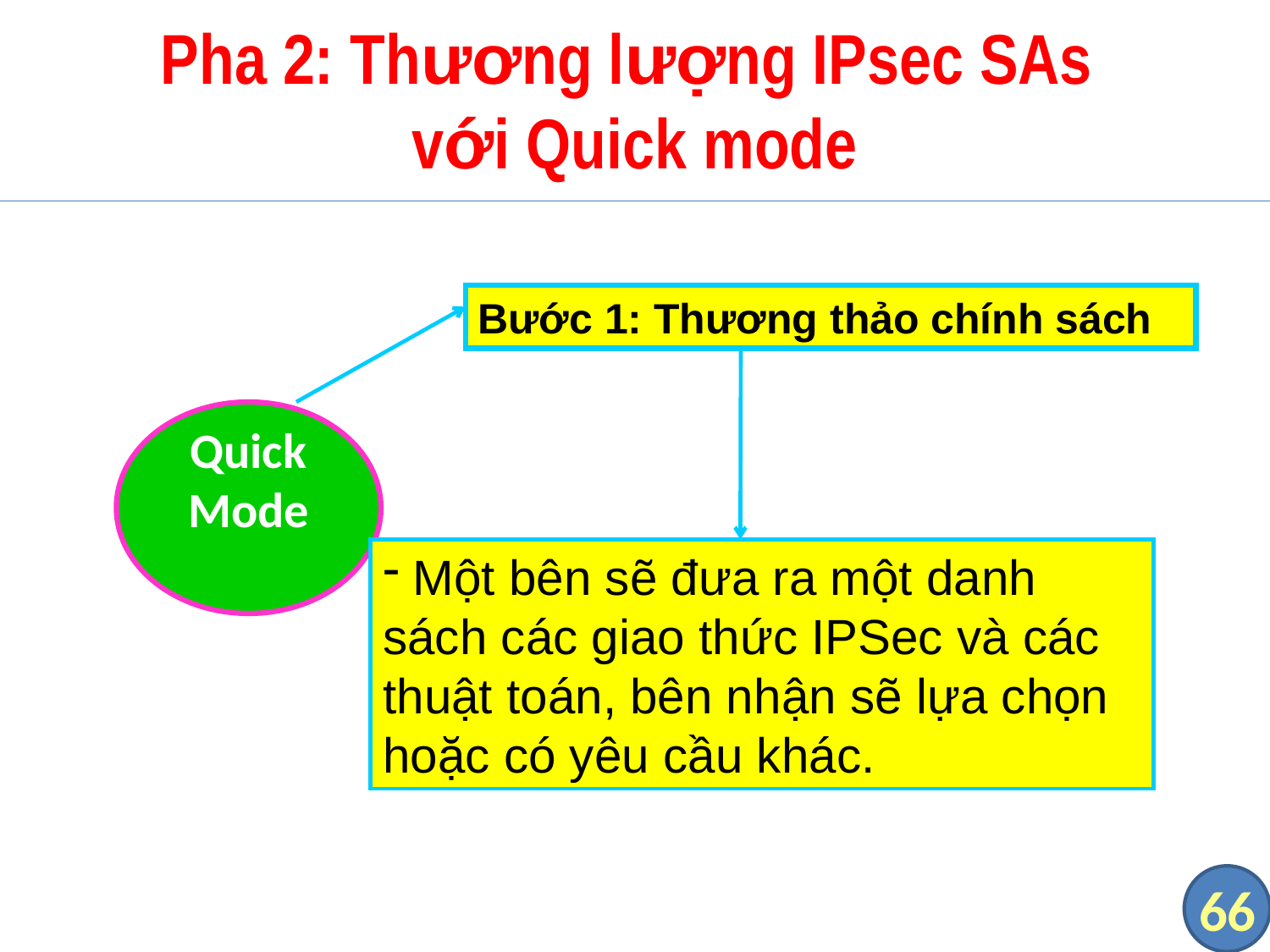

# Pha 2: Thương lượng IPsec SAs với Quick mode
Bước 1: Thương thảo chính sách
Quick Mode

 Một bên sẽ đưa ra một danh sách các giao thức IPSec và các thuật toán, bên nhận sẽ lựa chọn hoặc có yêu cầu khác.
66